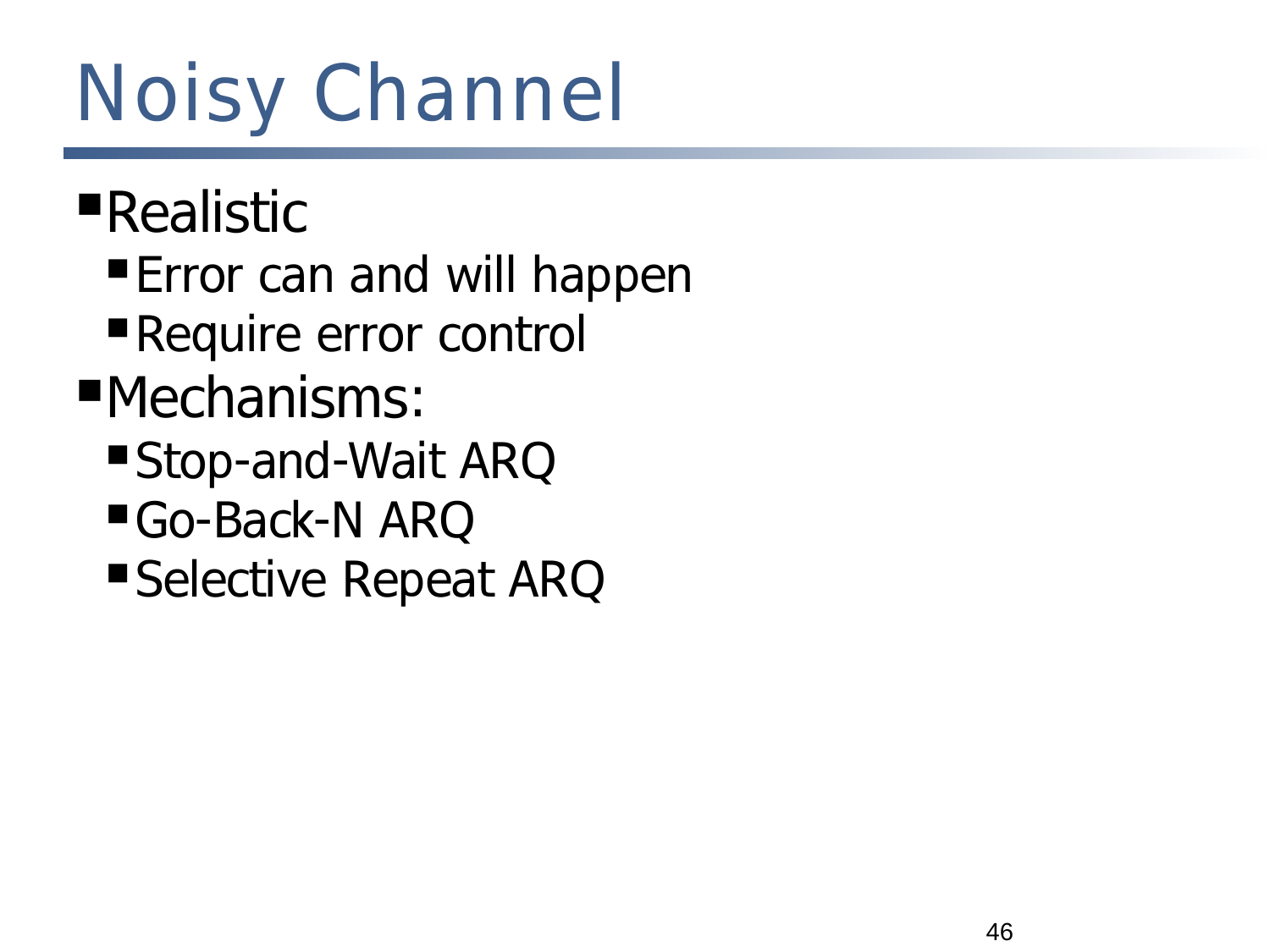

Noisy Channel
Realistic
Error can and will happen
Require error control
Mechanisms:
Stop-and-Wait ARQ
Go-Back-N ARQ
Selective Repeat ARQ
46